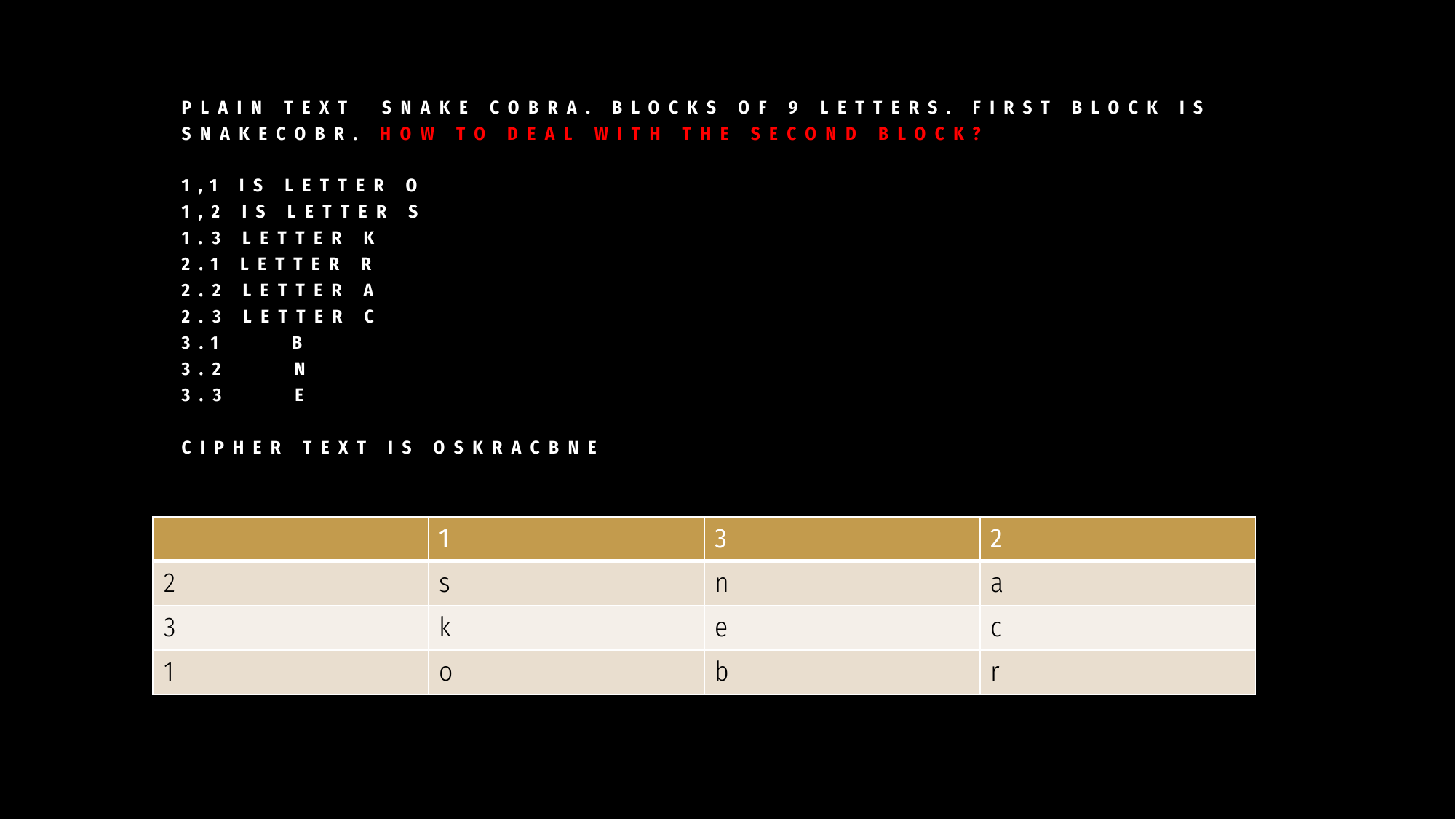

# Plain text  snake cobra. Blocks of 9 letters. First block is snakecobr. How to deal with the second block? 1,1 is leTter O 1,2 is letteR S 1.3 letter k 2.1 letter r 2.2 letter a 2.3 letter c 3.1     b 3.2     n 3.3     e Cipher text is oskracbne
|  | 1 | 3 | 2 |
| --- | --- | --- | --- |
| 2 | s | n | a |
| 3 | k | e | c |
| 1 | o | b | r |